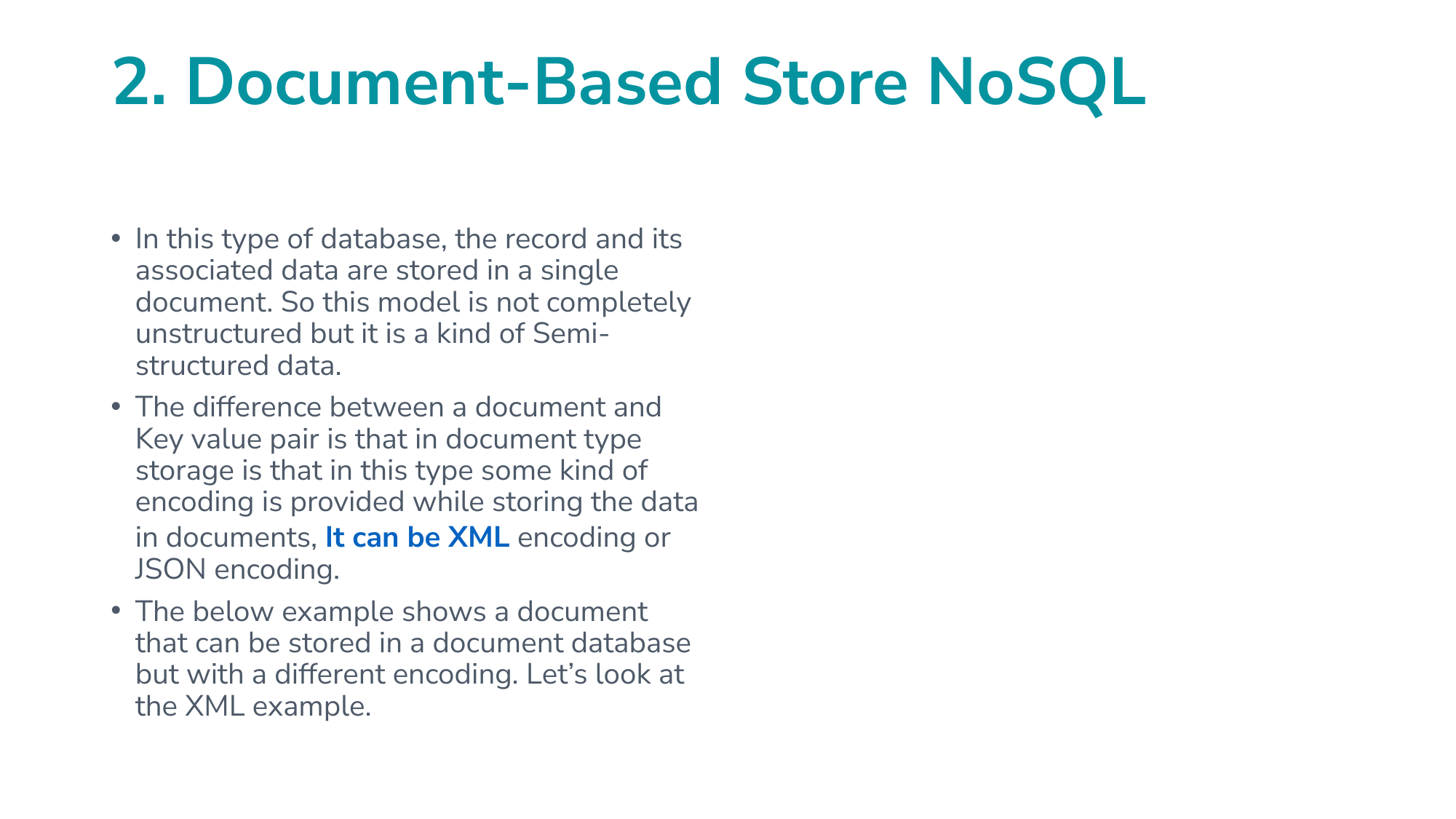

# 2. Document-Based Store NoSQL
In this type of database, the record and its associated data are stored in a single document. So this model is not completely unstructured but it is a kind of Semi-structured data.
The difference between a document and Key value pair is that in document type storage is that in this type some kind of encoding is provided while storing the data in documents, It can be XML encoding or JSON encoding.
The below example shows a document that can be stored in a document database but with a different encoding. Let’s look at the XML example.